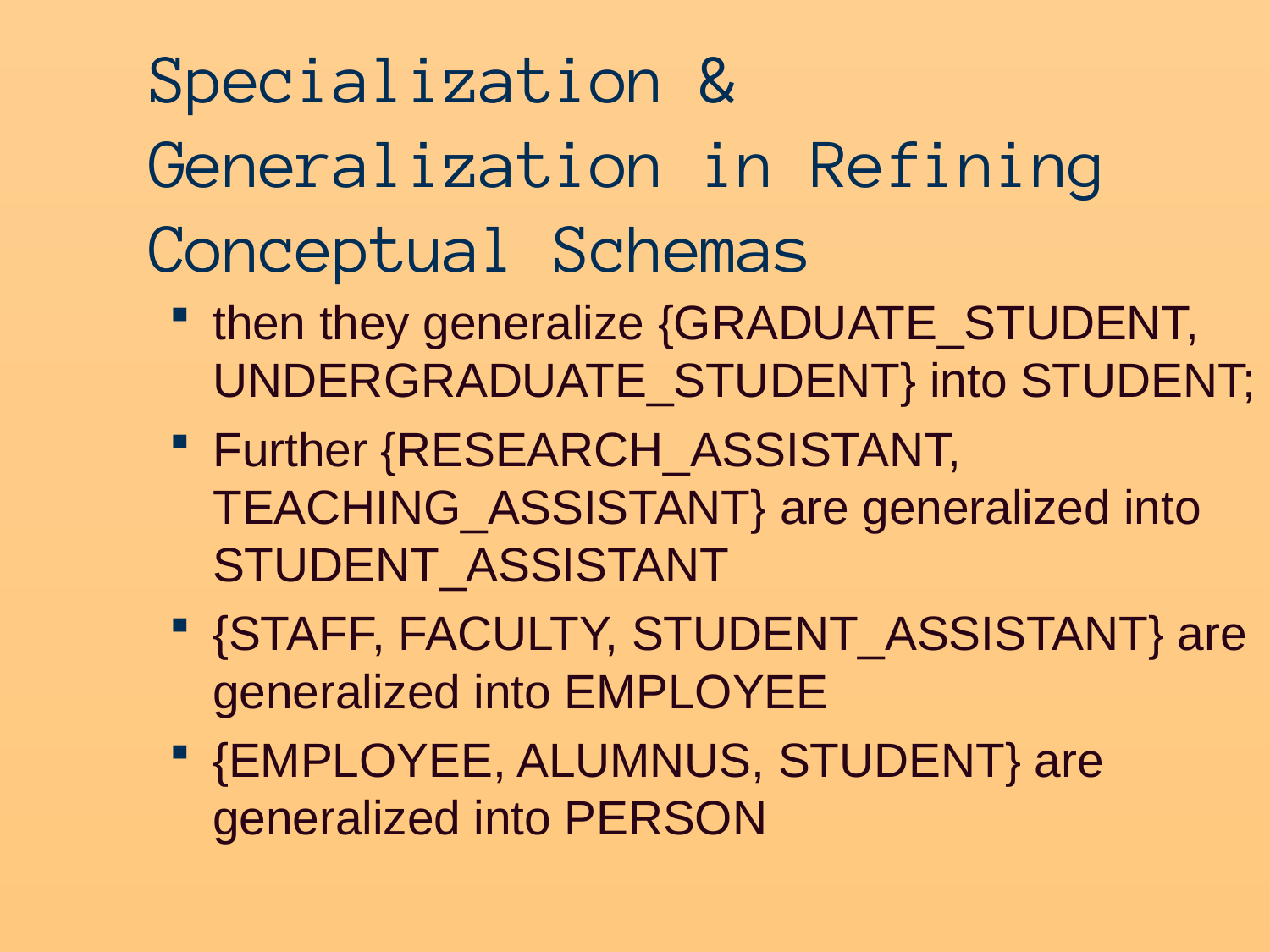

Specialization & Generalization in Refining Conceptual Schemas
then they generalize {GRADUATE_STUDENT, UNDERGRADUATE_STUDENT} into STUDENT;
Further {RESEARCH_ASSISTANT, TEACHING_ASSISTANT} are generalized into STUDENT_ASSISTANT
{STAFF, FACULTY, STUDENT_ASSISTANT} are generalized into EMPLOYEE
{EMPLOYEE, ALUMNUS, STUDENT} are generalized into PERSON